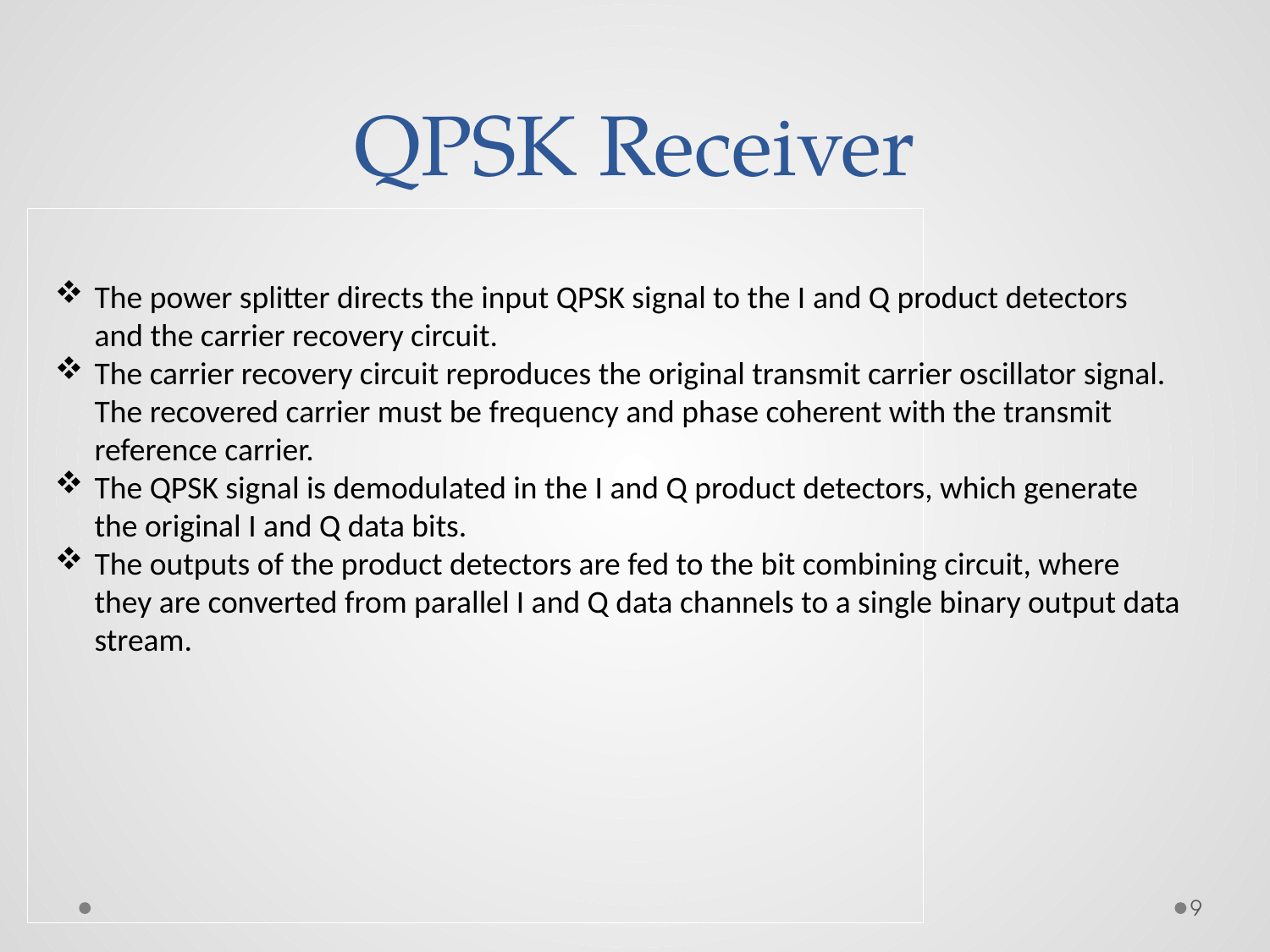

# QPSK Receiver

The power splitter directs the input QPSK signal to the I and Q product detectors and the carrier recovery circuit.
The carrier recovery circuit reproduces the original transmit carrier oscillator signal. The recovered carrier must be frequency and phase coherent with the transmit reference carrier.
The QPSK signal is demodulated in the I and Q product detectors, which generate the original I and Q data bits.
The outputs of the product detectors are fed to the bit combining circuit, where they are converted from parallel I and Q data channels to a single binary output data stream.
9